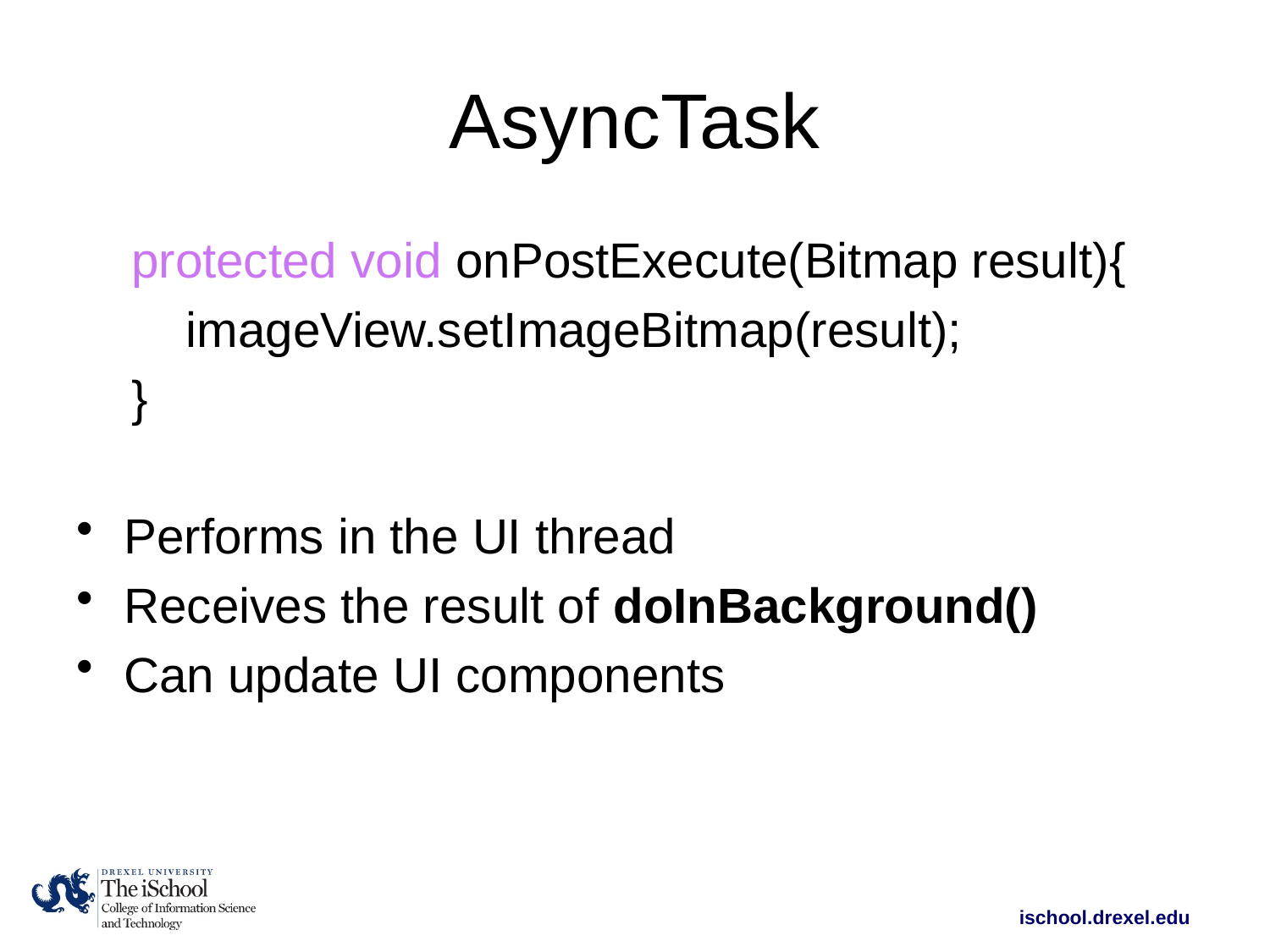

# AsyncTask
    protected void onPostExecute(Bitmap result){
        imageView.setImageBitmap(result);
    }

Performs in the UI thread
Receives the result of doInBackground()
Can update UI components